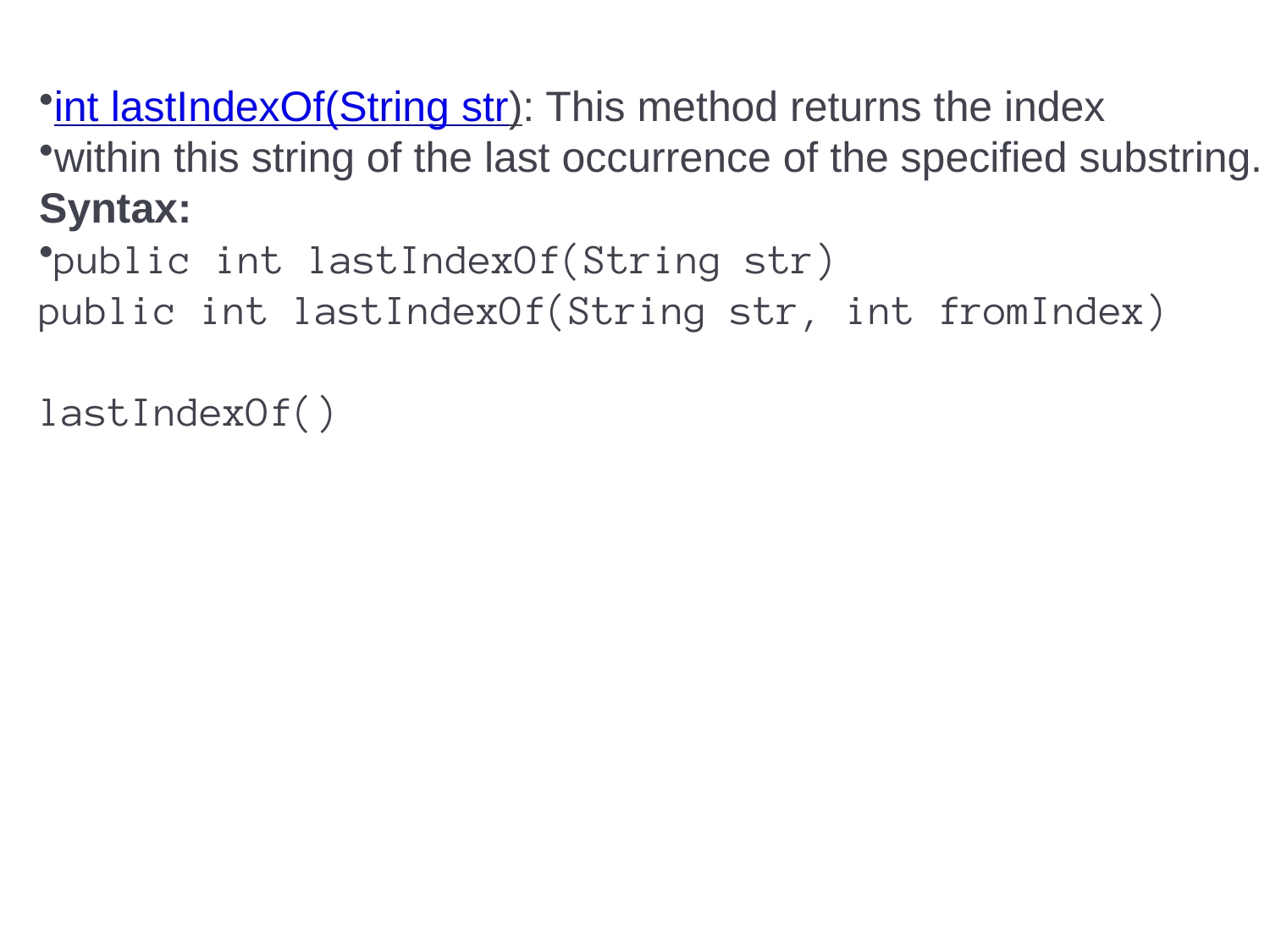

int lastIndexOf(String str): This method returns the index
within this string of the last occurrence of the specified substring.
Syntax:
public int lastIndexOf(String str)
public int lastIndexOf(String str, int fromIndex)

lastIndexOf()